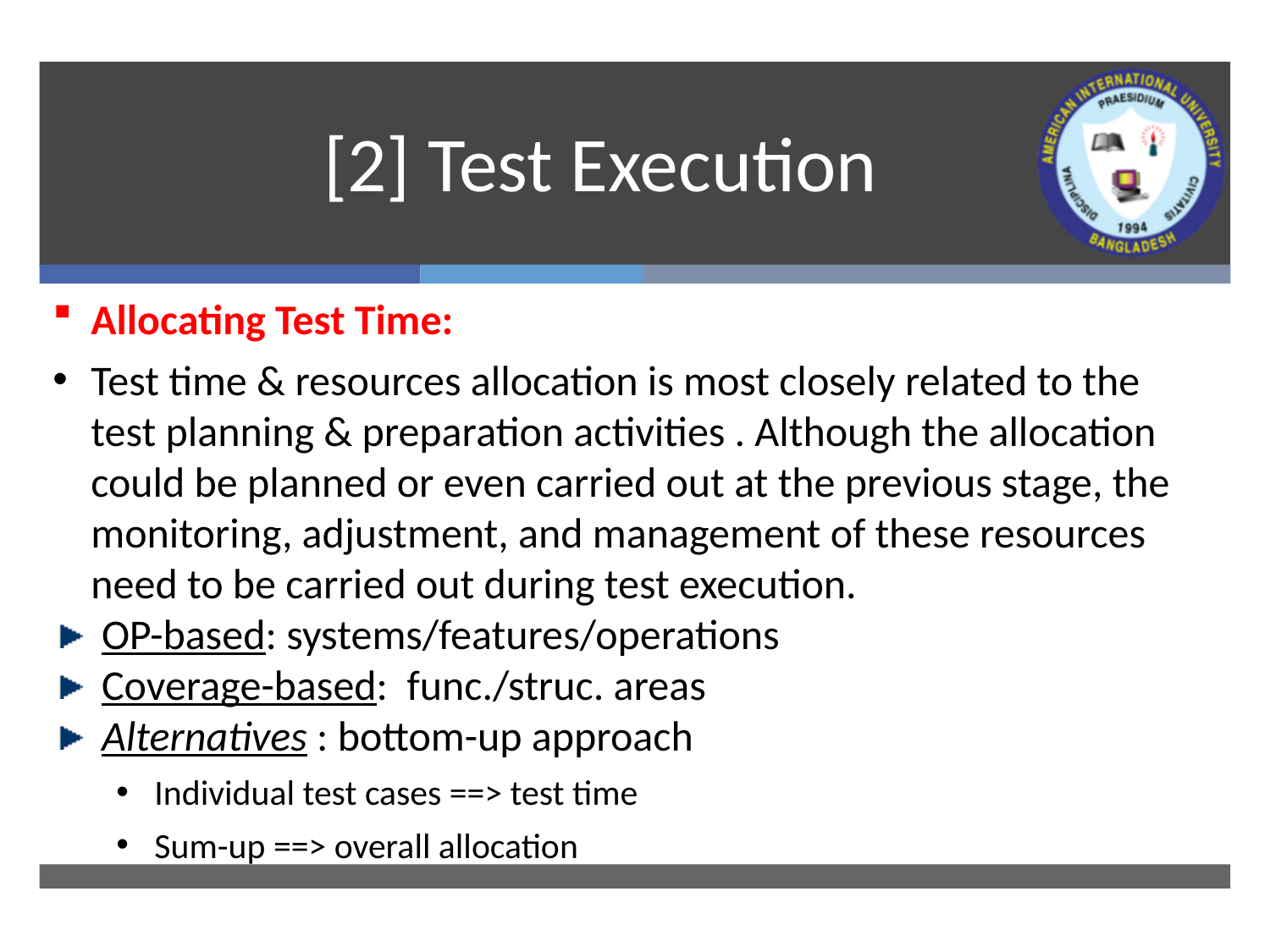

# [2] Test Execution
Allocating Test Time:
Test time & resources allocation is most closely related to the test planning & preparation activities . Although the allocation could be planned or even carried out at the previous stage, the monitoring, adjustment, and management of these resources need to be carried out during test execution.
  OP-based: systems/features/operations
  Coverage-based:  func./struc. areas
  Alternatives : bottom-up approach
Individual test cases ==> test time
Sum-up ==> overall allocation